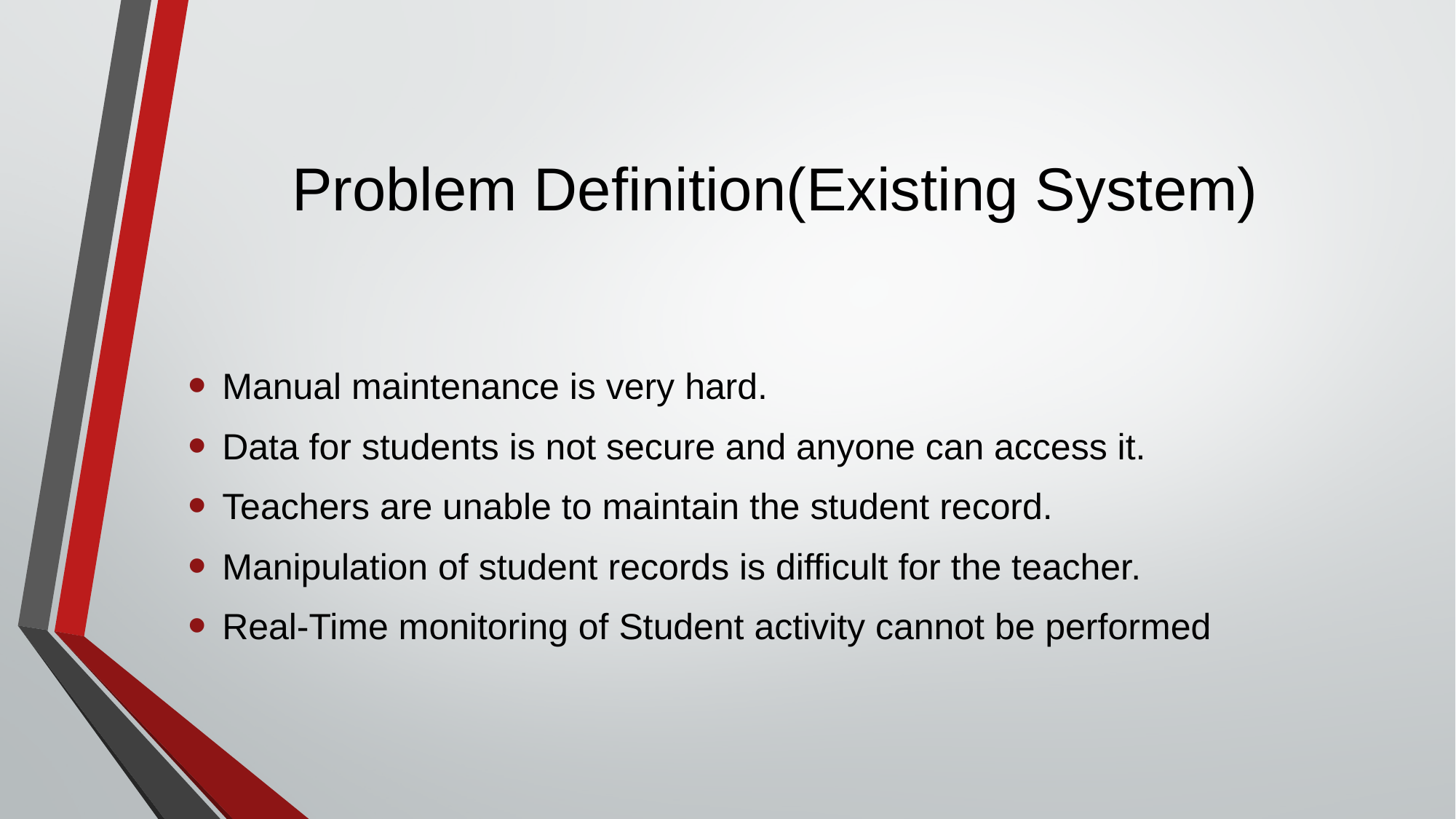

# Problem Definition(Existing System)
Manual maintenance is very hard.
Data for students is not secure and anyone can access it.
Teachers are unable to maintain the student record.
Manipulation of student records is difficult for the teacher.
Real-Time monitoring of Student activity cannot be performed